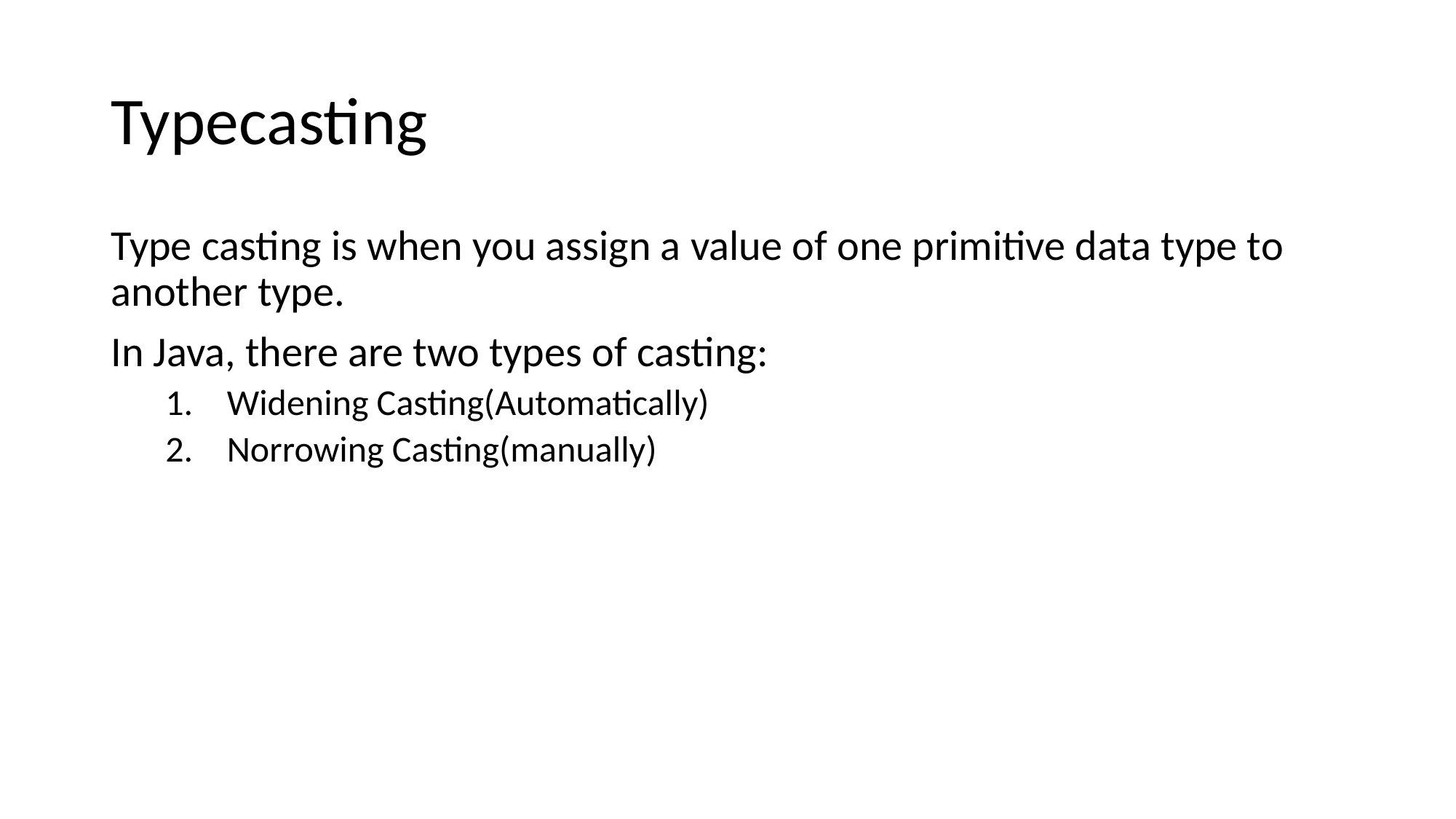

# Typecasting
Type casting is when you assign a value of one primitive data type to another type.
In Java, there are two types of casting:
Widening Casting(Automatically)
Norrowing Casting(manually)